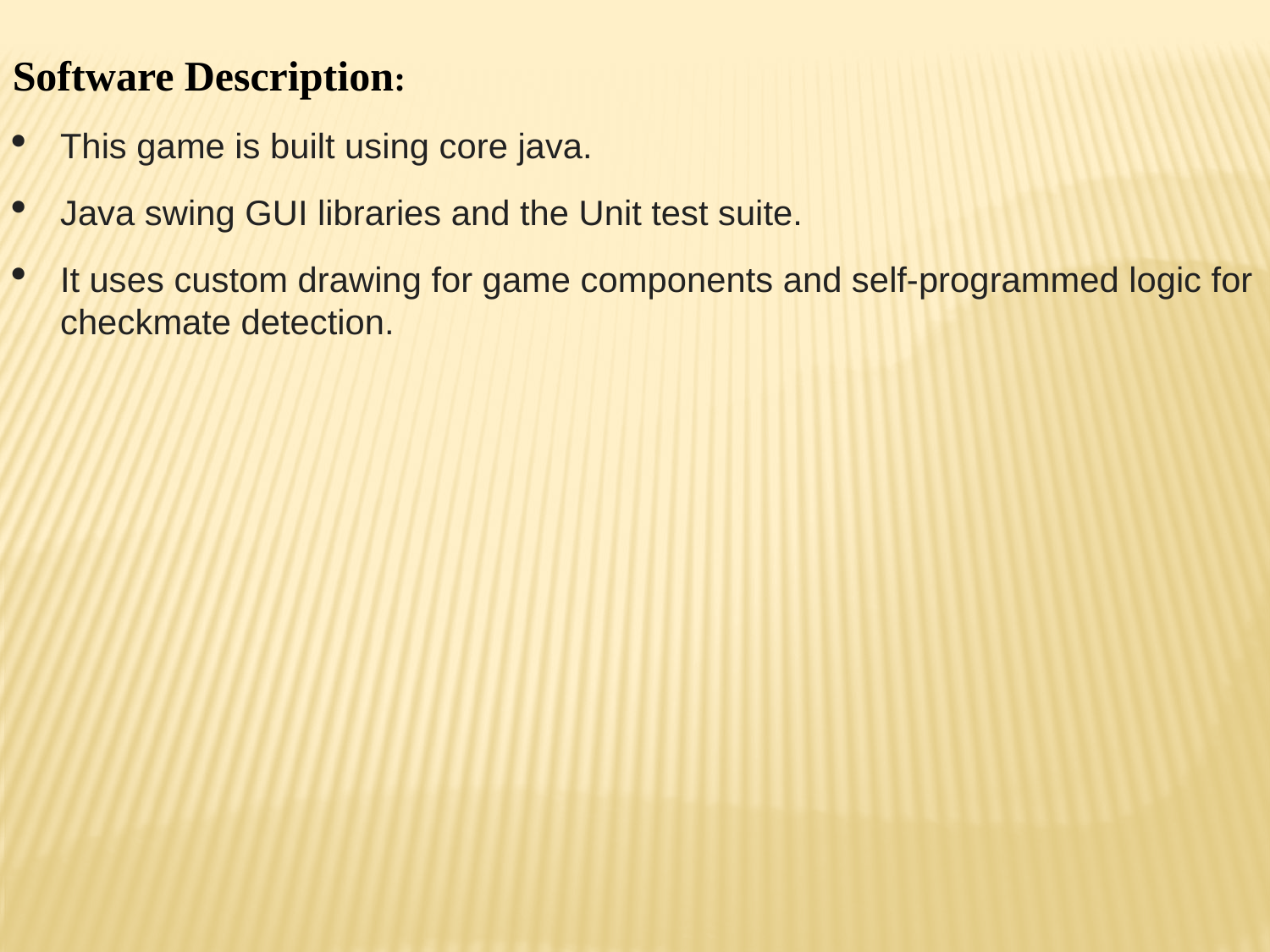

Software Description:
This game is built using core java.
Java swing GUI libraries and the Unit test suite.
It uses custom drawing for game components and self-programmed logic for checkmate detection.